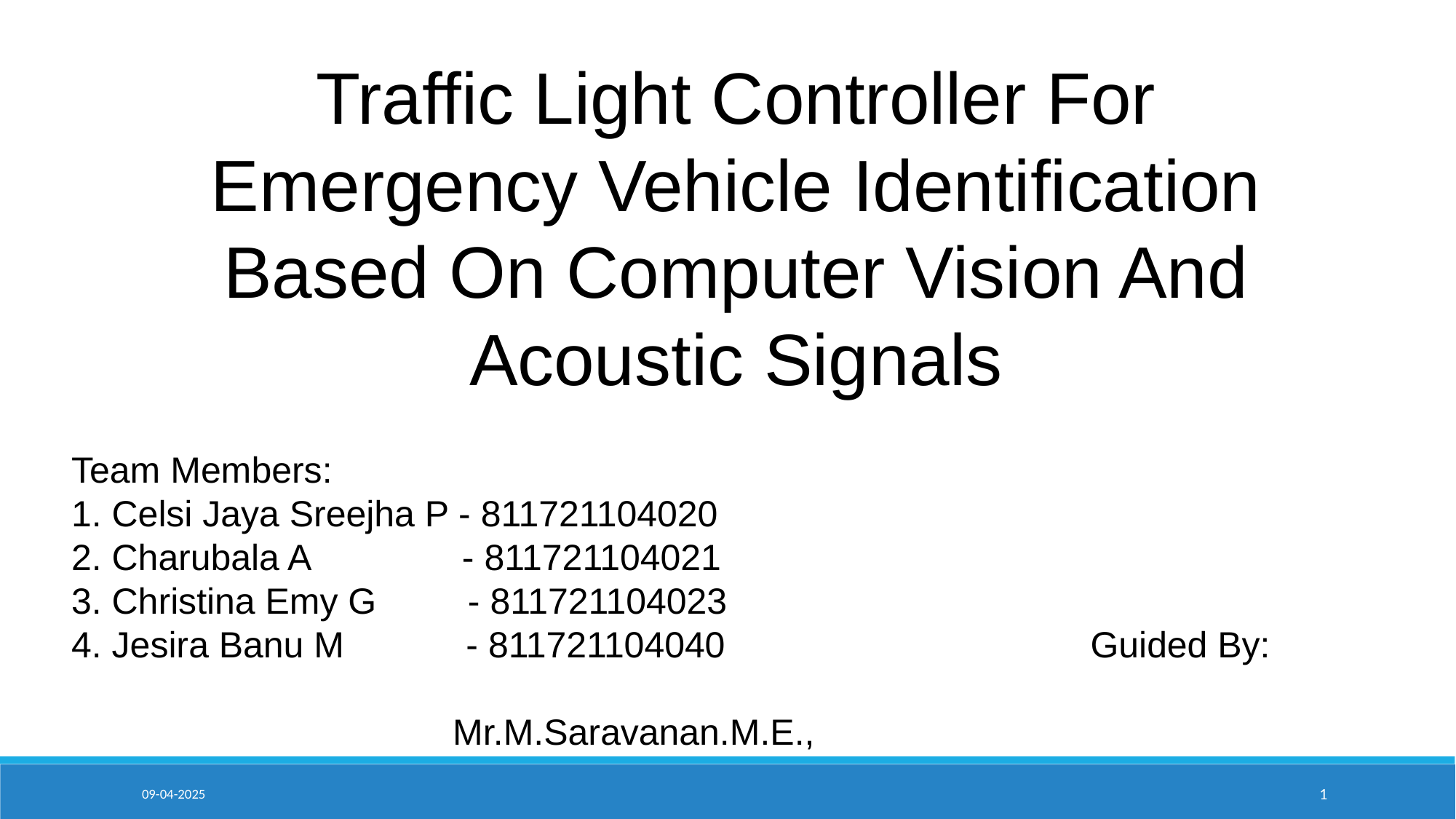

Traffic Light Controller For Emergency Vehicle Identification Based On Computer Vision And Acoustic Signals

Team Members:
1. Celsi Jaya Sreejha P - 811721104020
2. Charubala A               - 811721104021
3. Christina Emy G         - 811721104023
4. Jesira Banu M            - 811721104040                                    Guided By:
														                Mr.M.Saravanan.M.E.,
09-04-2025
1